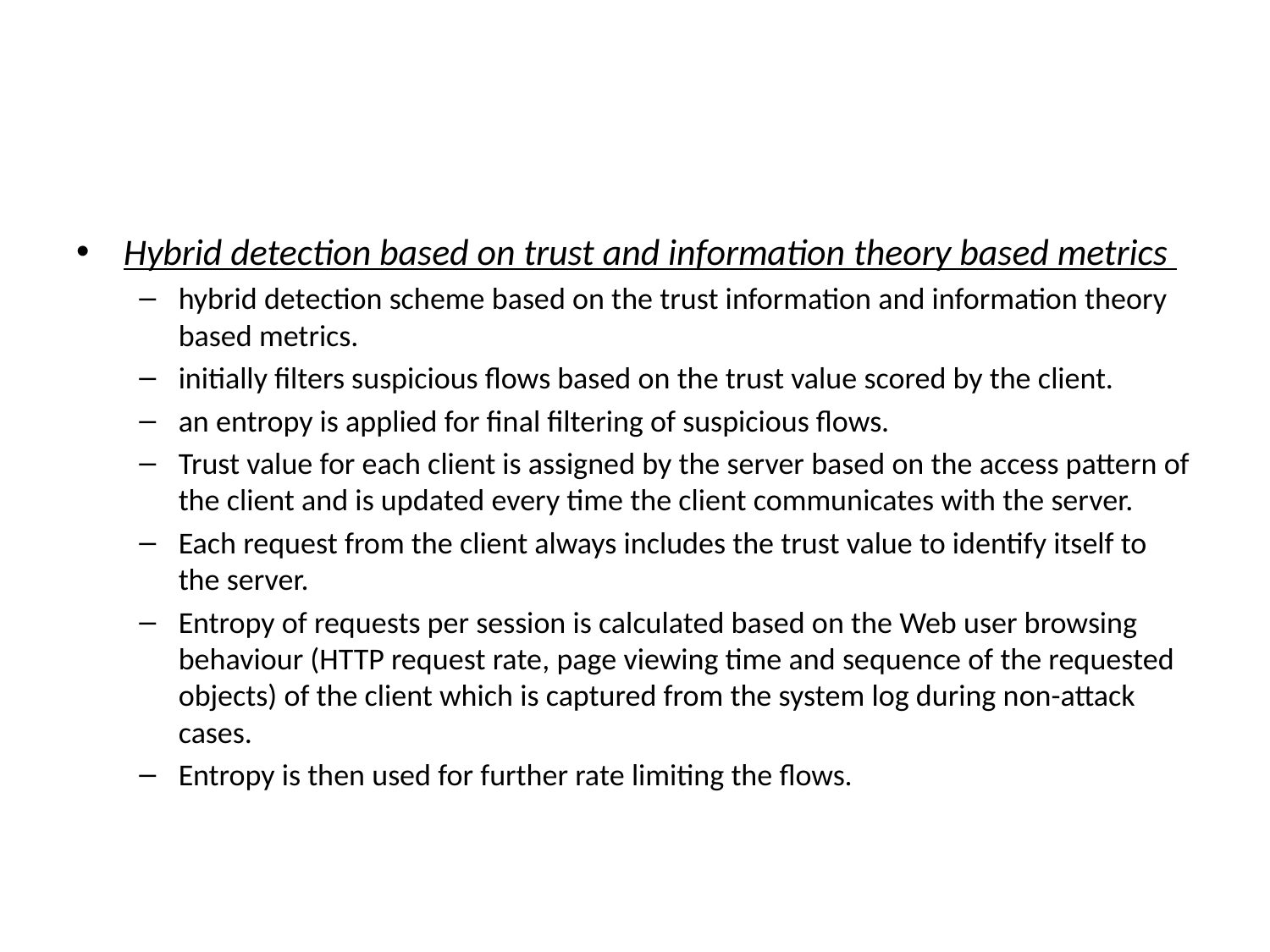

#
Hybrid detection based on trust and information theory based metrics
hybrid detection scheme based on the trust information and information theory based metrics.
initially filters suspicious flows based on the trust value scored by the client.
an entropy is applied for final filtering of suspicious flows.
Trust value for each client is assigned by the server based on the access pattern of the client and is updated every time the client communicates with the server.
Each request from the client always includes the trust value to identify itself to the server.
Entropy of requests per session is calculated based on the Web user browsing behaviour (HTTP request rate, page viewing time and sequence of the requested objects) of the client which is captured from the system log during non-attack cases.
Entropy is then used for further rate limiting the flows.